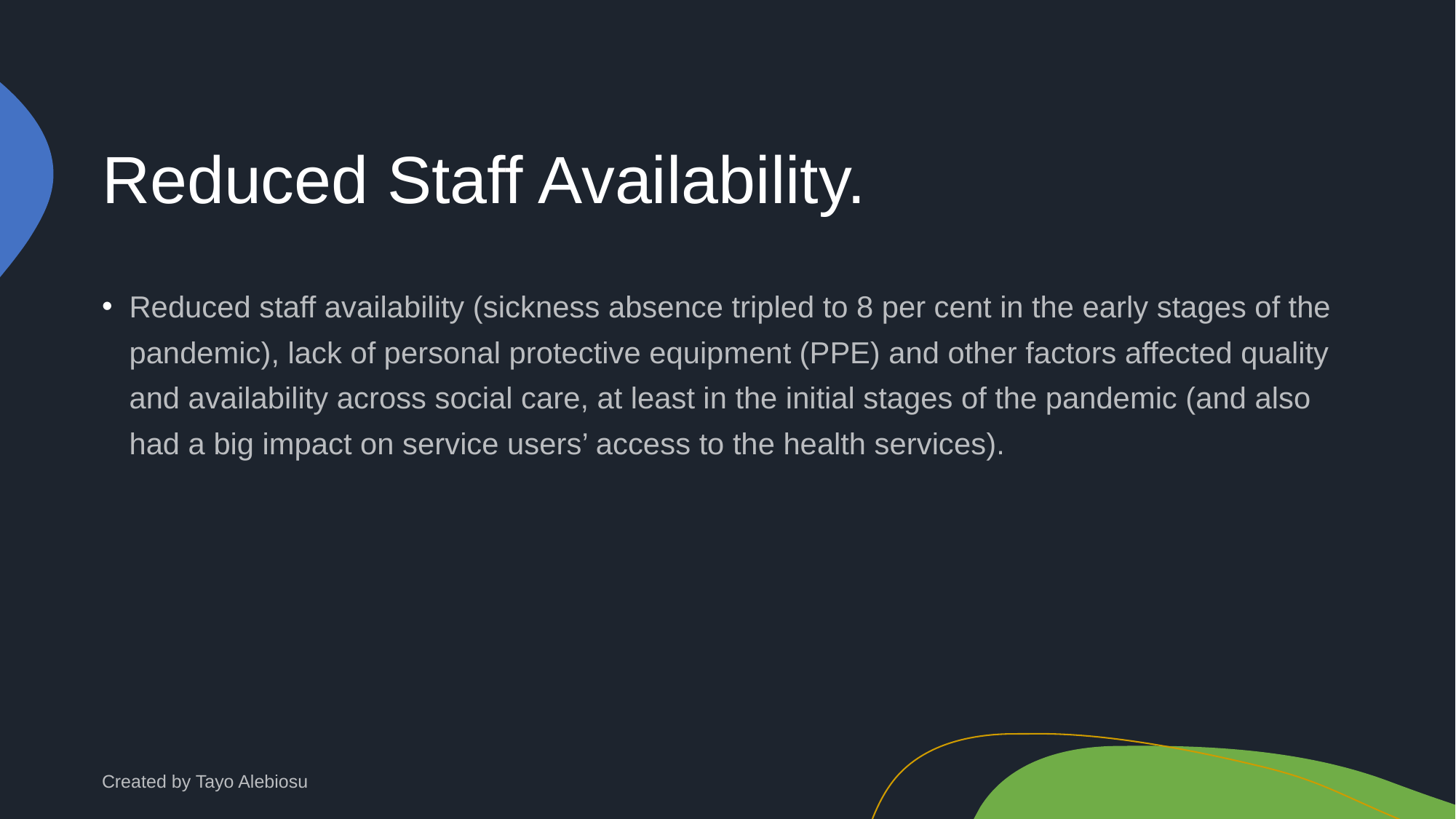

# Reduced Staff Availability.
Reduced staff availability (sickness absence tripled to 8 per cent in the early stages of the pandemic), lack of personal protective equipment (PPE) and other factors affected quality and availability across social care, at least in the initial stages of the pandemic (and also had a big impact on service users’ access to the health services).
Created by Tayo Alebiosu